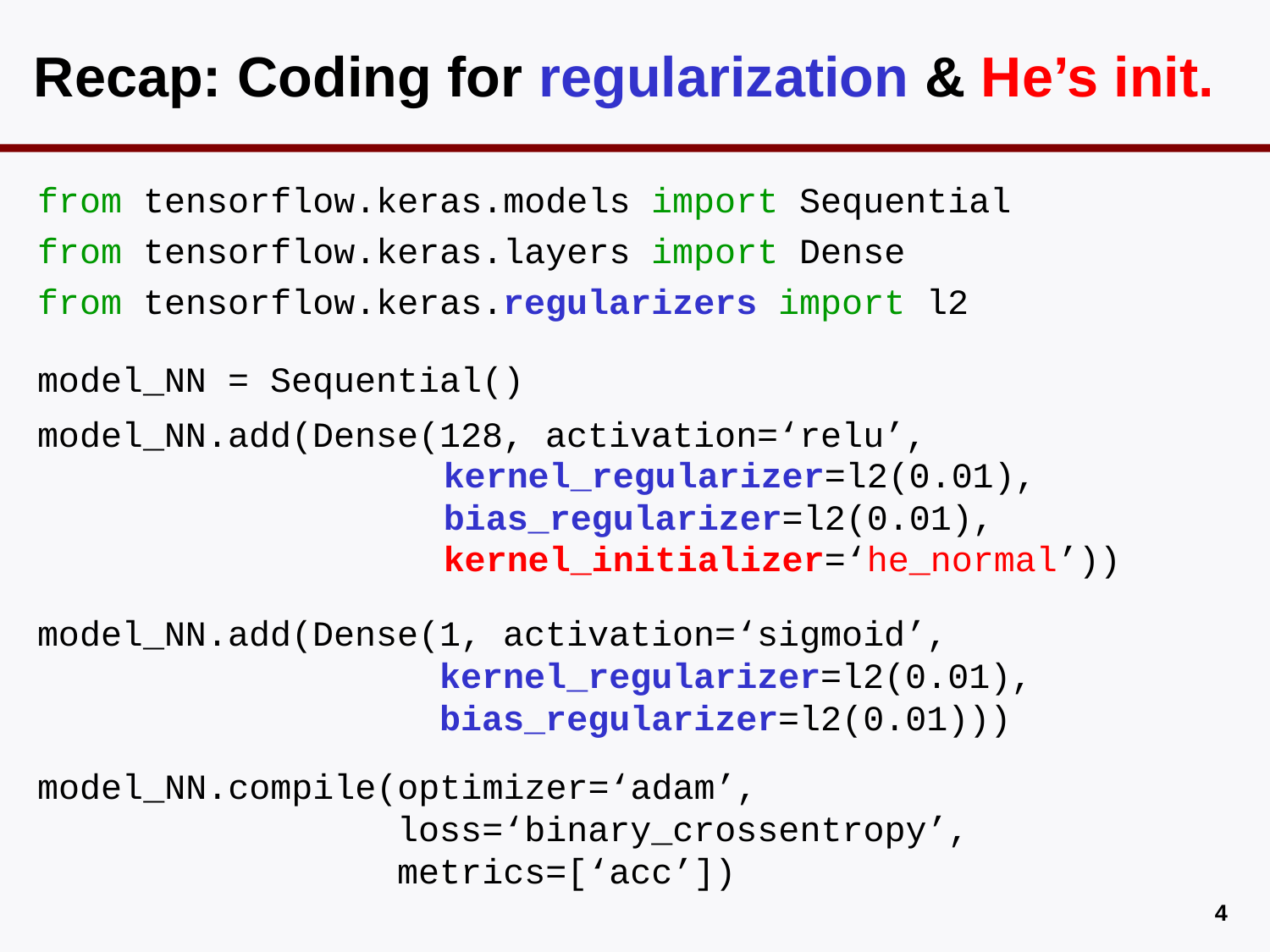

# Recap: Coding for regularization & He’s init.

from tensorflow.keras.models import Sequential
from tensorflow.keras.layers import Dense
from tensorflow.keras.regularizers import l2
model_NN = Sequential()
model_NN.add(Dense(128, activation=‘relu’,
kernel_regularizer=l2(0.01),
bias_regularizer=l2(0.01),
kernel_initializer=‘he_normal’))
model_NN.add(Dense(1, activation=‘sigmoid’,
		       kernel_regularizer=l2(0.01),
		       bias_regularizer=l2(0.01)))
model_NN.compile(optimizer=‘adam’,
                 loss=‘binary_crossentropy’,
                 metrics=[‘acc’])
4